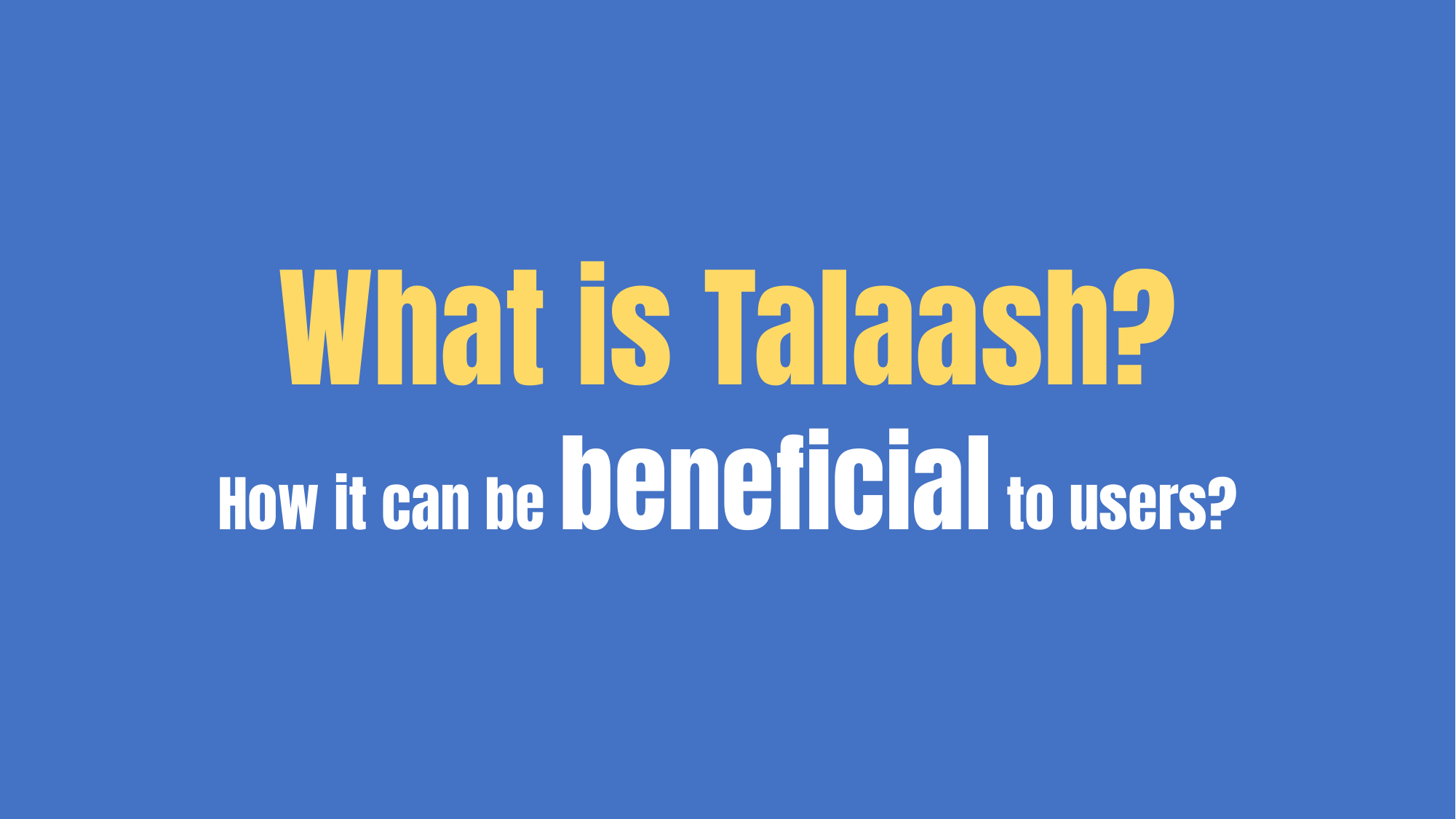

# What is Talaash?
How it can be beneficial to users?